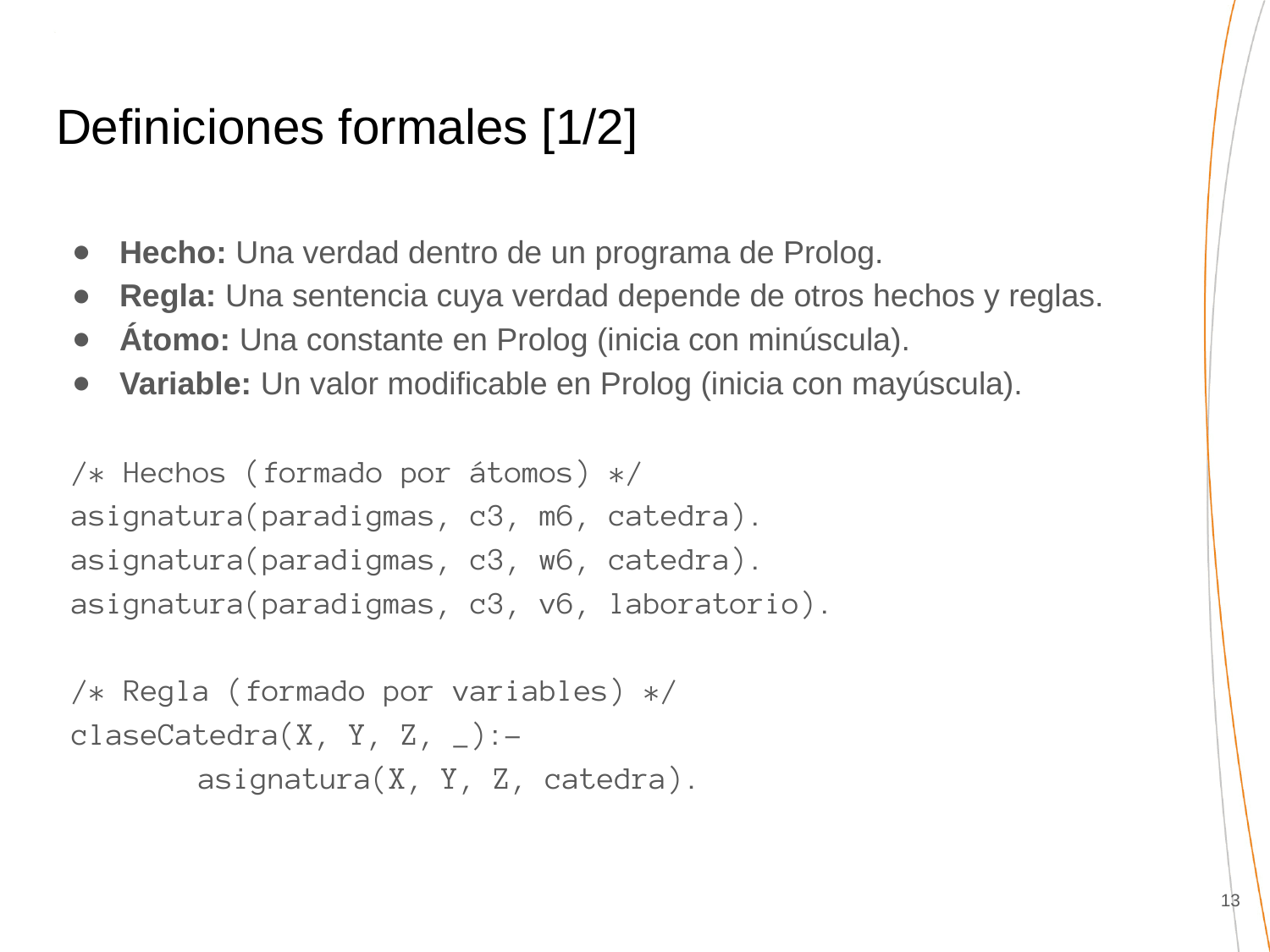

# Definiciones formales [1/2]
Hecho: Una verdad dentro de un programa de Prolog.
Regla: Una sentencia cuya verdad depende de otros hechos y reglas.
Átomo: Una constante en Prolog (inicia con minúscula).
Variable: Un valor modificable en Prolog (inicia con mayúscula).

/* Hechos (formado por átomos) */
asignatura(paradigmas, c3, m6, catedra).
asignatura(paradigmas, c3, w6, catedra).
asignatura(paradigmas, c3, v6, laboratorio).

/* Regla (formado por variables) */
claseCatedra(X, Y, Z, _):-
	asignatura(X, Y, Z, catedra).
13